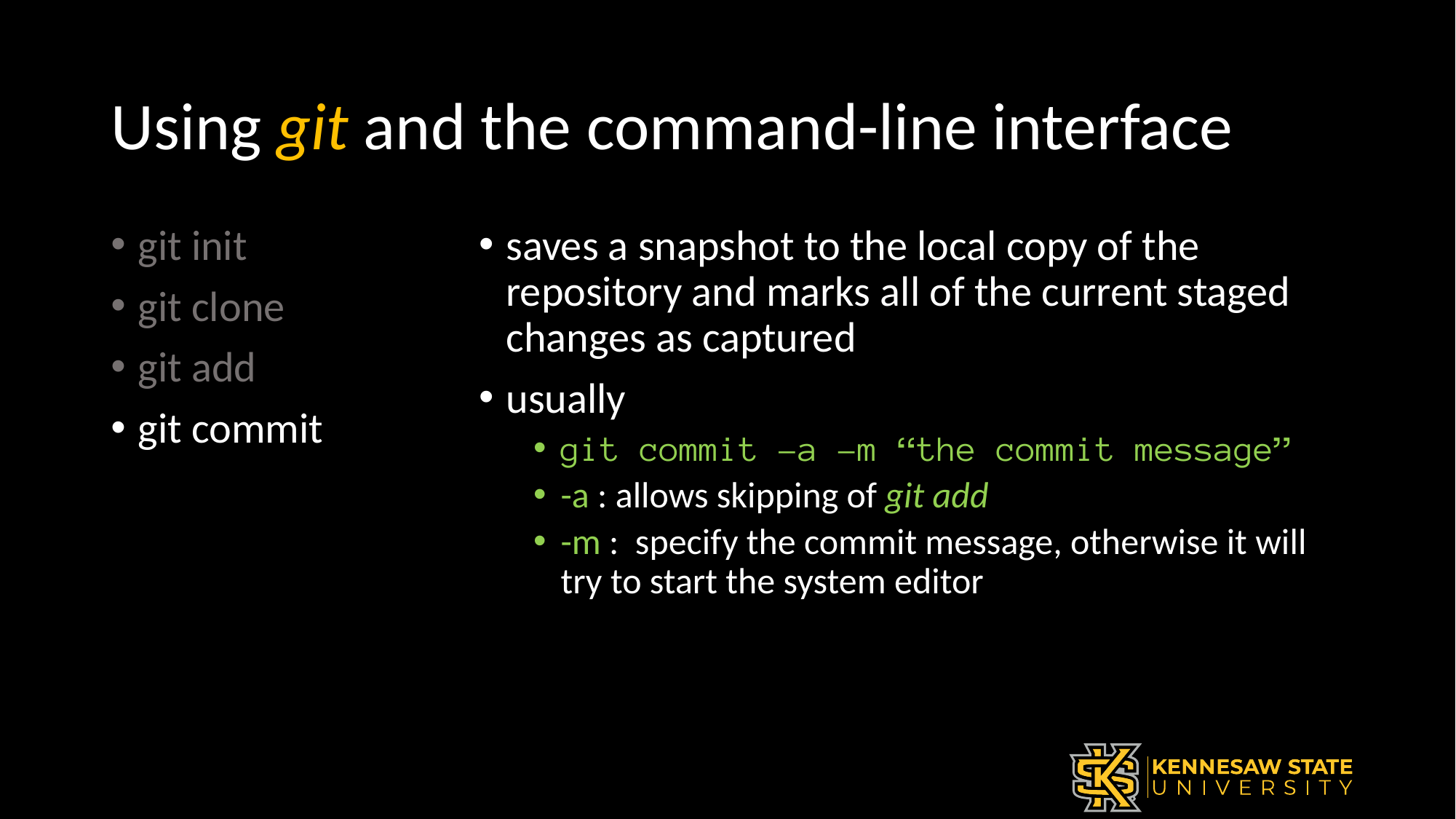

# Using git and the command-line interface
git init
git clone
git add
git commit
saves a snapshot to the local copy of the repository and marks all of the current staged changes as captured
usually
git commit –a –m “the commit message”
-a : allows skipping of git add
-m :  specify the commit message, otherwise it will try to start the system editor